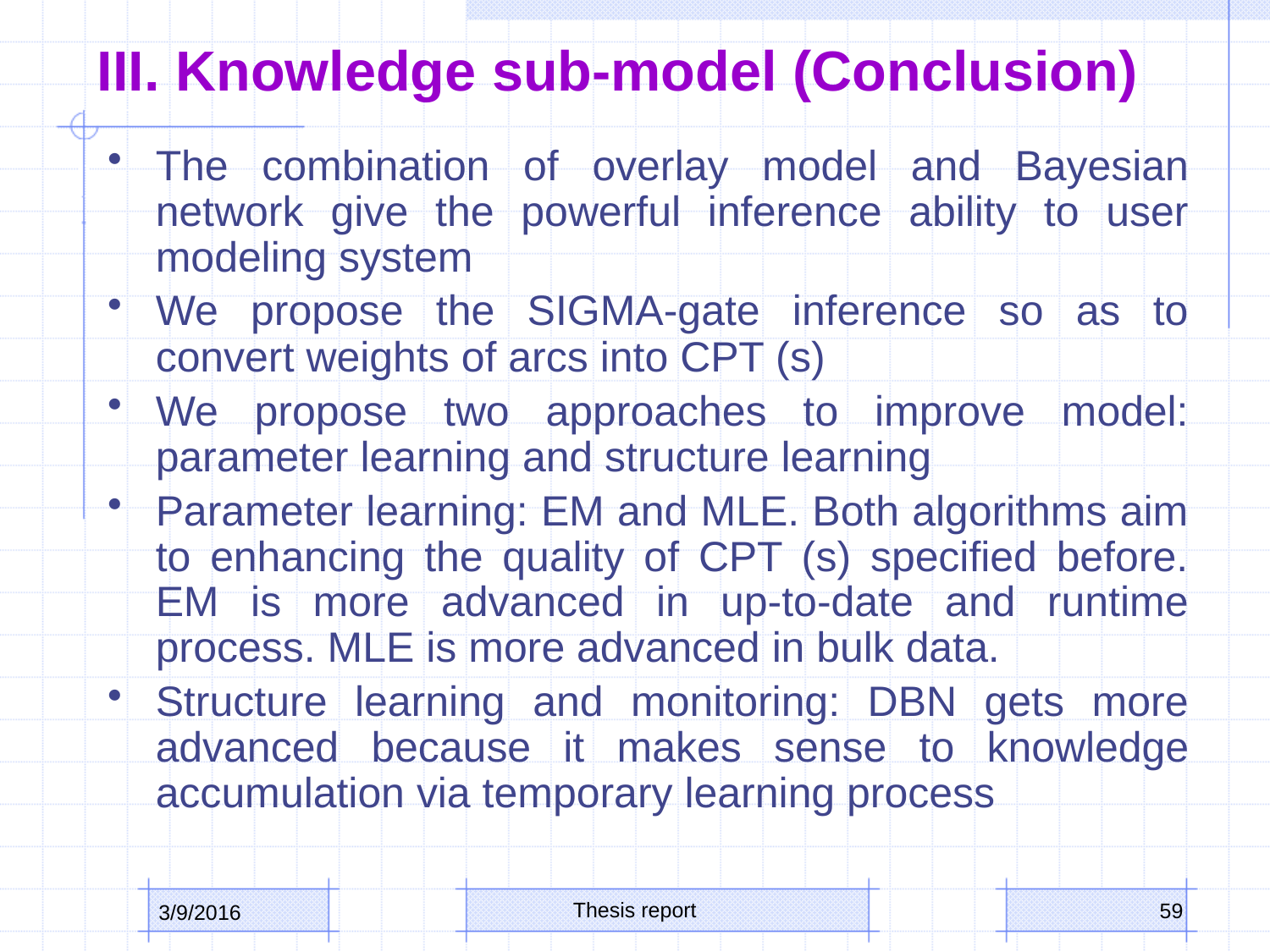

# III. Knowledge sub-model (Conclusion)
The combination of overlay model and Bayesian network give the powerful inference ability to user modeling system
We propose the SIGMA-gate inference so as to convert weights of arcs into CPT (s)
We propose two approaches to improve model: parameter learning and structure learning
Parameter learning: EM and MLE. Both algorithms aim to enhancing the quality of CPT (s) specified before. EM is more advanced in up-to-date and runtime process. MLE is more advanced in bulk data.
Structure learning and monitoring: DBN gets more advanced because it makes sense to knowledge accumulation via temporary learning process

Thesis report
59
3/9/2016